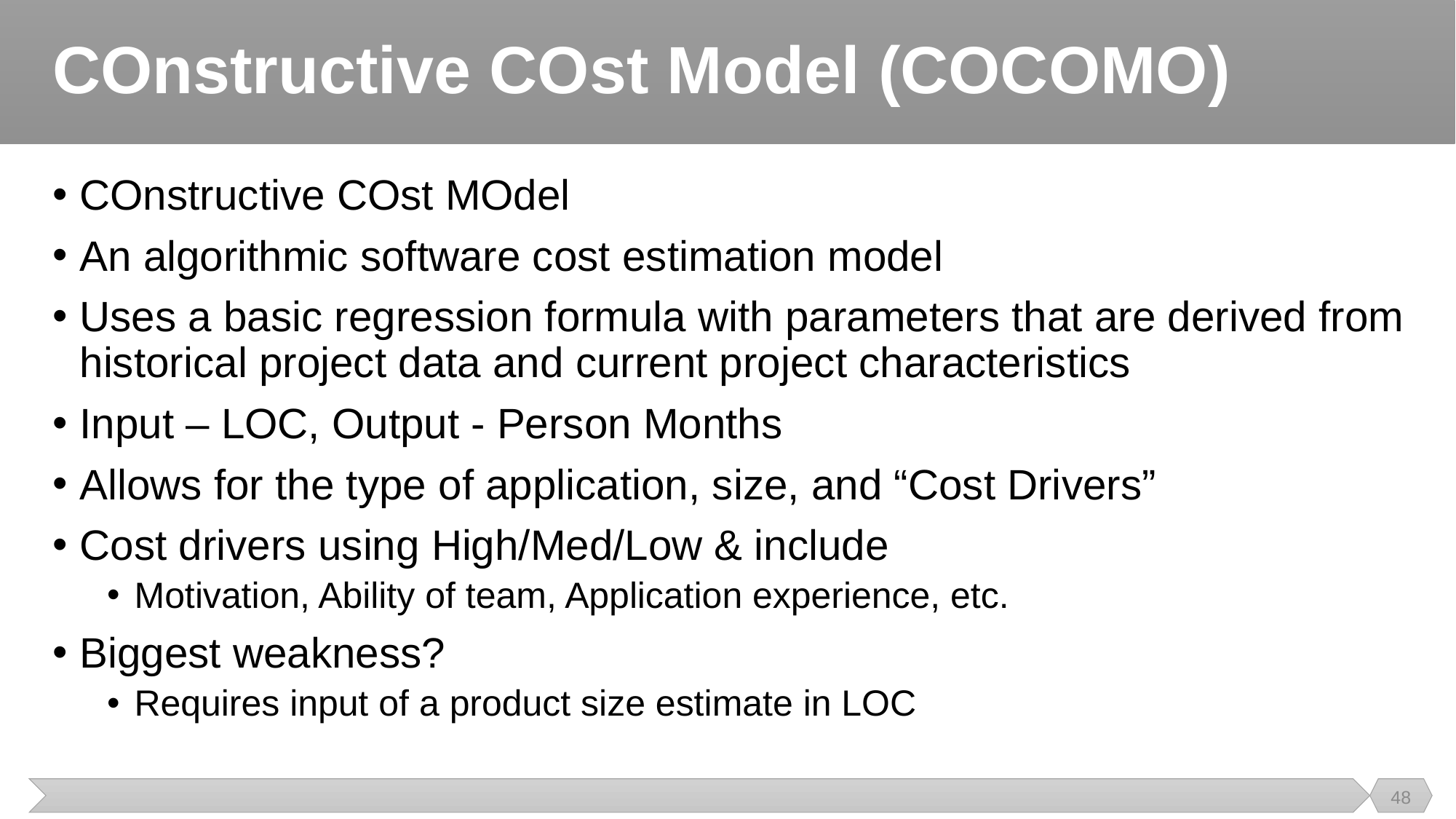

# COnstructive COst Model (COCOMO)
COnstructive COst MOdel
An algorithmic software cost estimation model
Uses a basic regression formula with parameters that are derived from historical project data and current project characteristics
Input – LOC, Output - Person Months
Allows for the type of application, size, and “Cost Drivers”
Cost drivers using High/Med/Low & include
Motivation, Ability of team, Application experience, etc.
Biggest weakness?
Requires input of a product size estimate in LOC

48